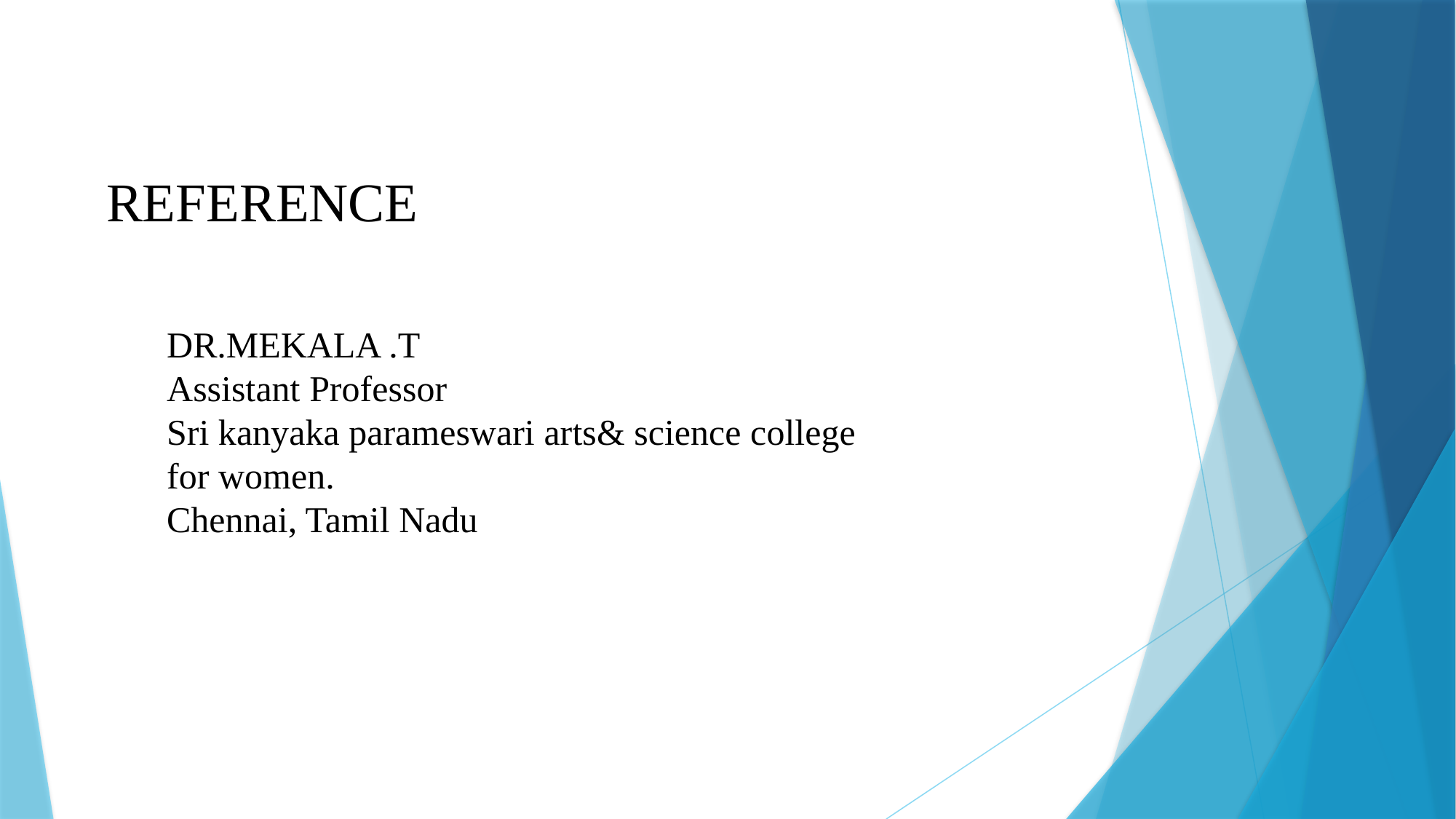

REFERENCE
DR.MEKALA .T
Assistant Professor
Sri kanyaka parameswari arts& science college for women.
Chennai, Tamil Nadu